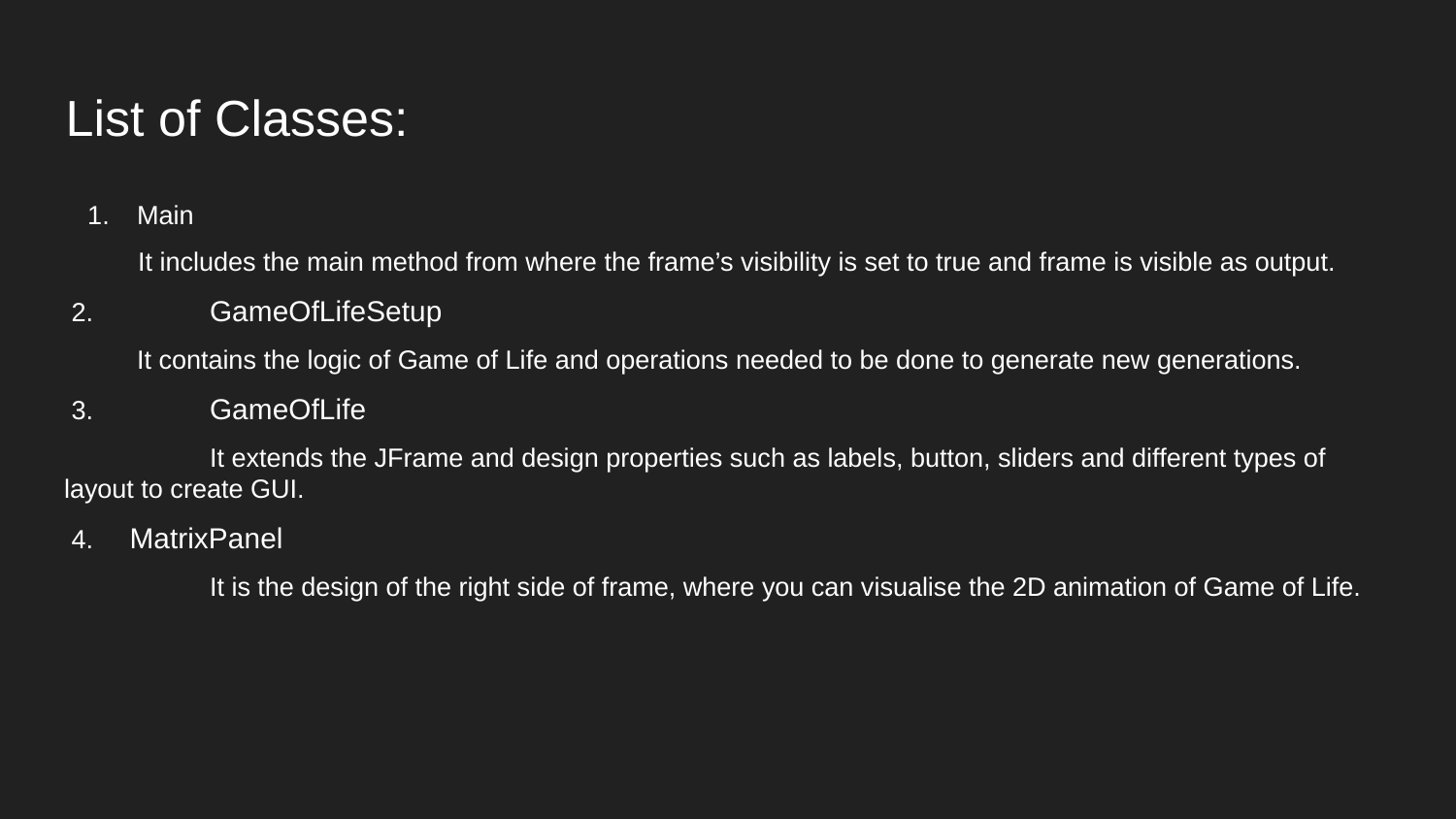

# List of Classes:
Main
It includes the main method from where the frame’s visibility is set to true and frame is visible as output.
 2.	GameOfLifeSetup
It contains the logic of Game of Life and operations needed to be done to generate new generations.
 3.	GameOfLife
	It extends the JFrame and design properties such as labels, button, sliders and different types of layout to create GUI.
 4.     MatrixPanel
	It is the design of the right side of frame, where you can visualise the 2D animation of Game of Life.